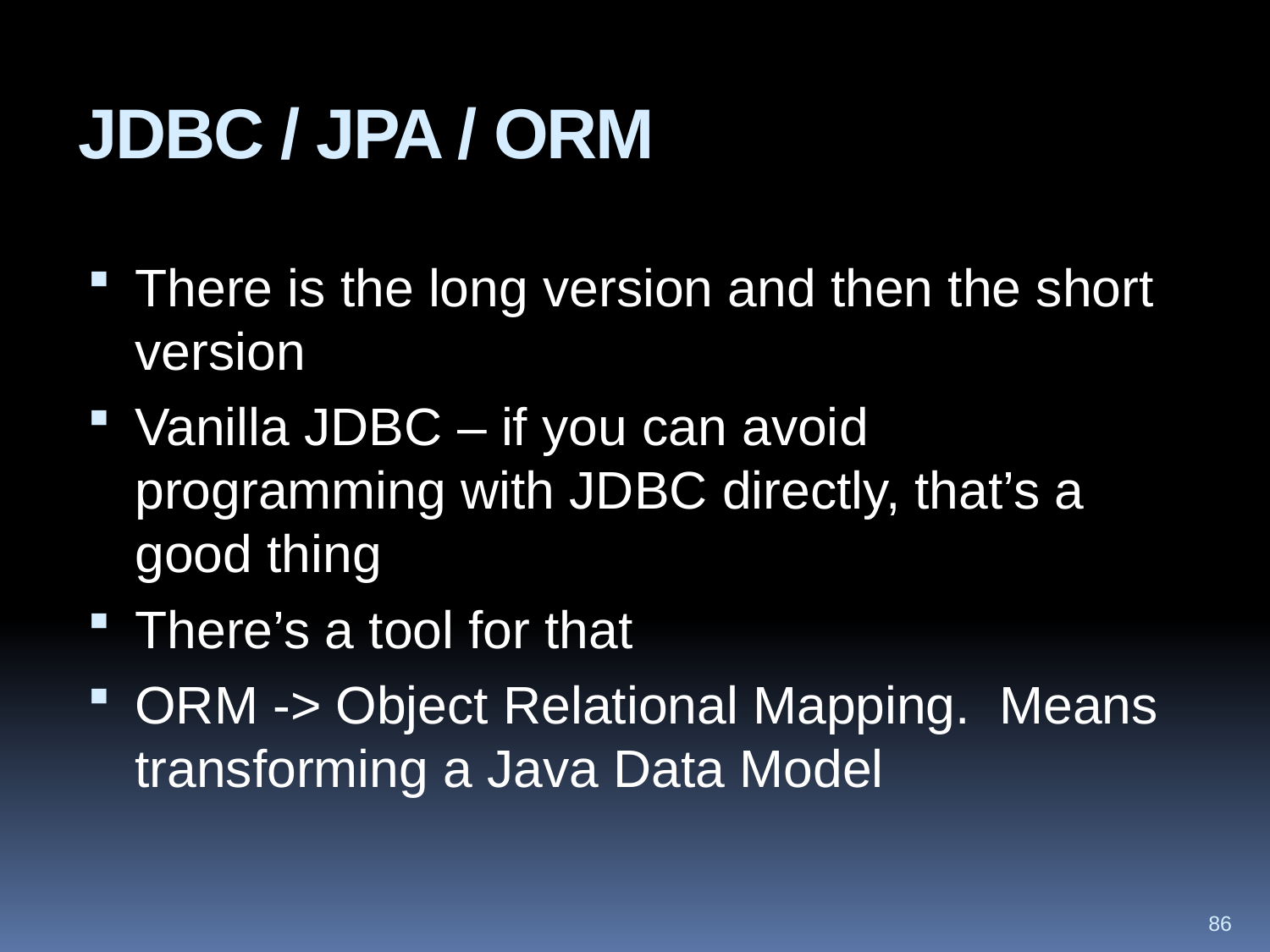

# JDBC / JPA / ORM
There is the long version and then the short version
Vanilla JDBC – if you can avoid programming with JDBC directly, that’s a good thing
There’s a tool for that
ORM -> Object Relational Mapping.  Means transforming a Java Data Model
86